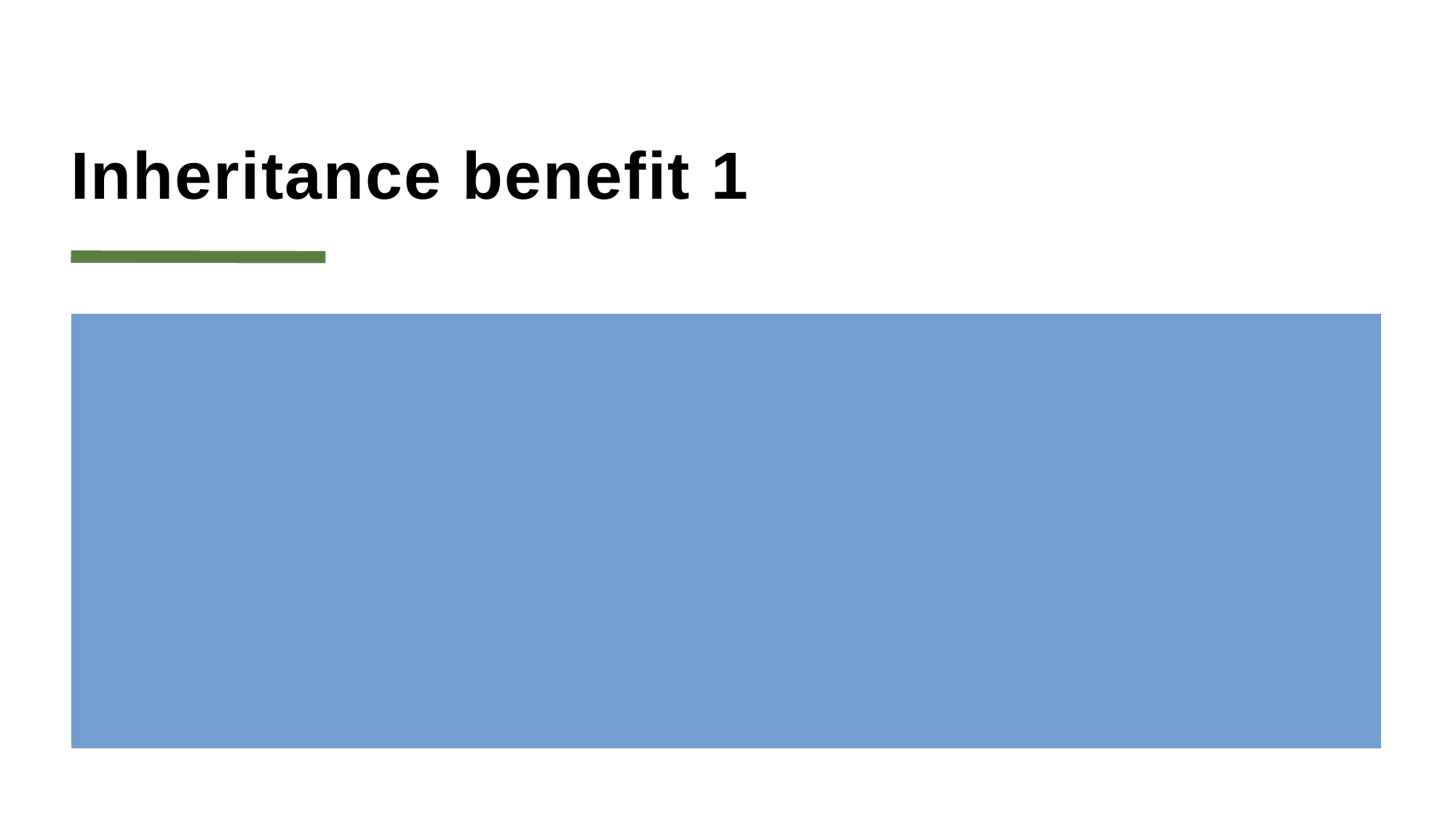

# Inheritance benefit 1
Add a feature to the base class
No need to make any changes in the derived class.
All objects of derived class now can access feature added in the base class
Look at a33inheritance.cpp